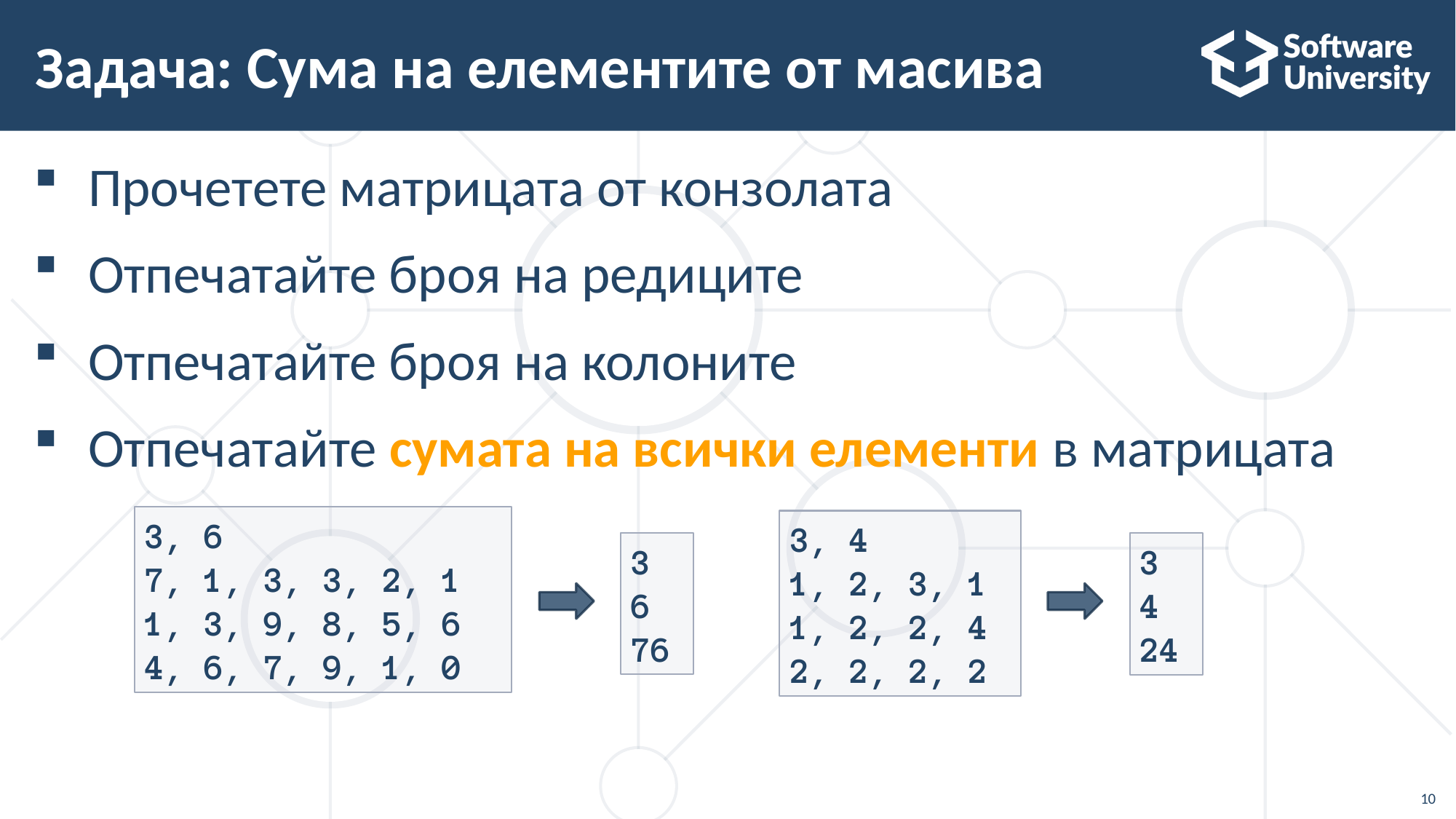

# Задача: Сума на елементите от масива
Прочетете матрицата от конзолата
Отпечатайте броя на редиците
Отпечатайте броя на колоните
Отпечатайте сумата на всички елементи в матрицата
3, 6
7, 1, 3, 3, 2, 1
1, 3, 9, 8, 5, 6
4, 6, 7, 9, 1, 0
3, 4
1, 2, 3, 1
1, 2, 2, 4
2, 2, 2, 2
3
6
76
3
4
24

10